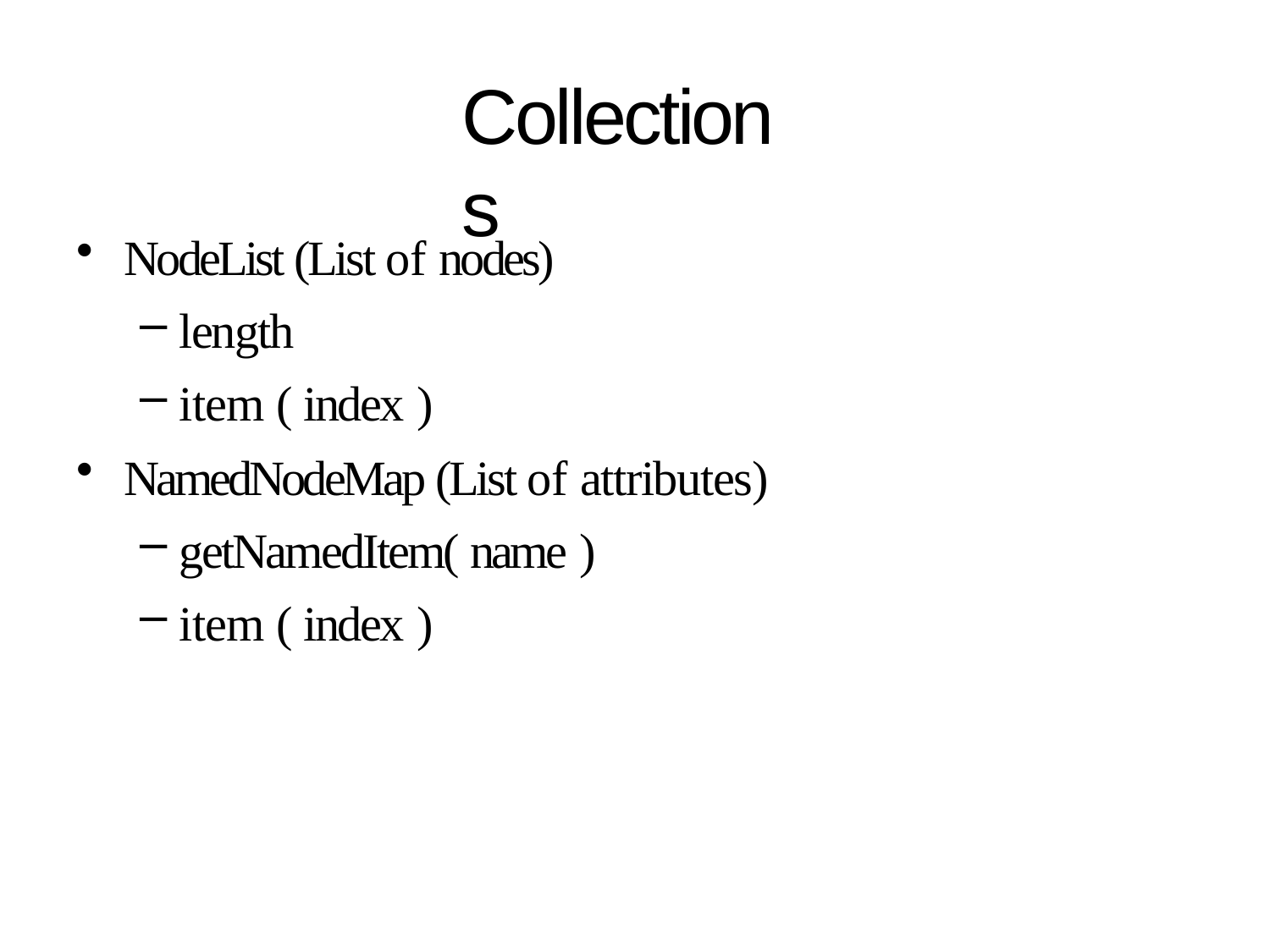

# Collections
NodeList (List of nodes)
length
item ( index )
NamedNodeMap (List of attributes)
getNamedItem( name )
item ( index )